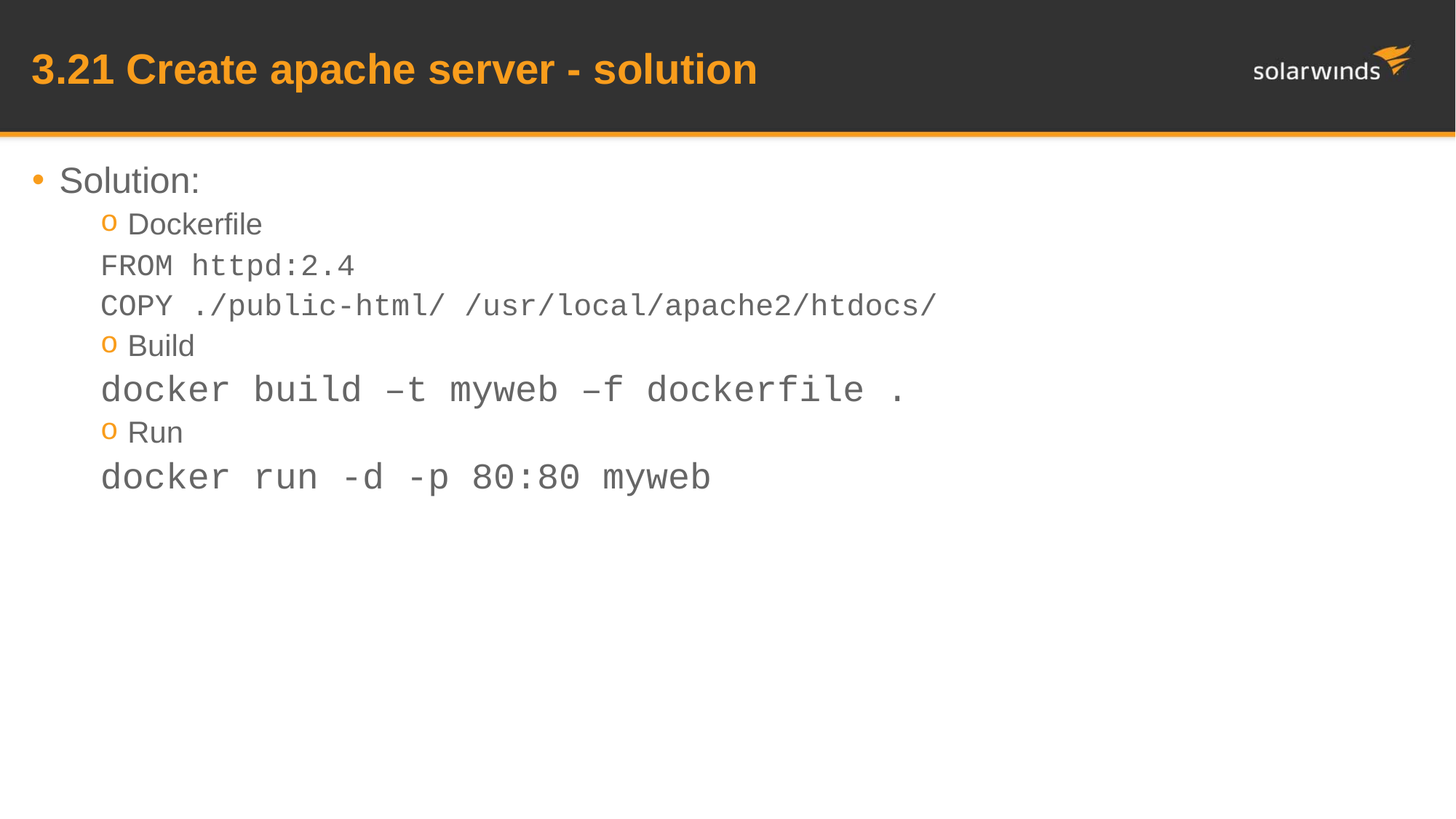

# 3.21 Create apache server - solution
Solution:
Dockerfile
FROM httpd:2.4
COPY ./public-html/ /usr/local/apache2/htdocs/
Build
docker build –t myweb –f dockerfile .
Run
docker run -d -p 80:80 myweb